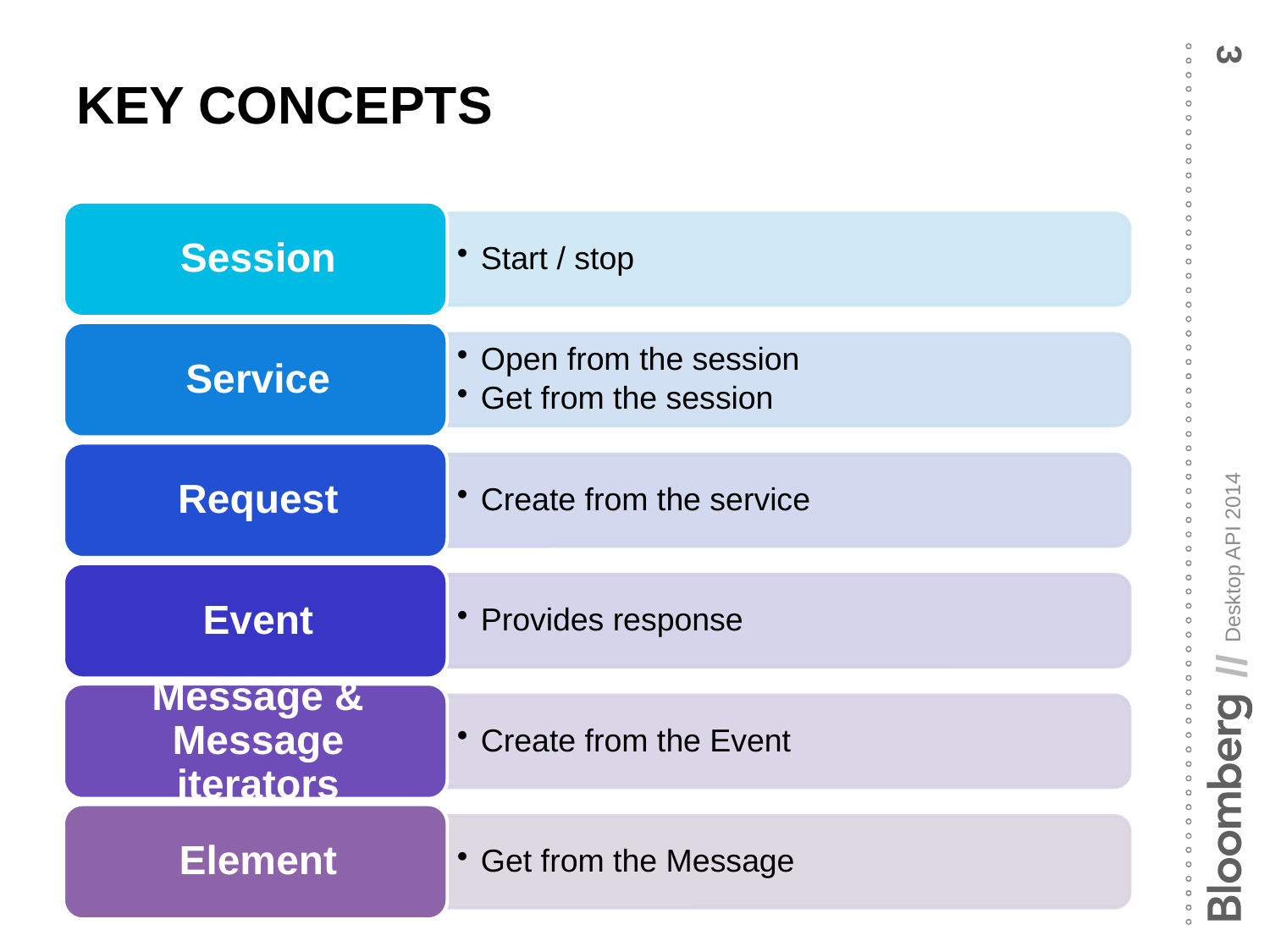

3
# Key Concepts
Start / stop
Session
Open from the session
Get from the session
Service
Create from the service
Request
Provides response
Event
Create from the Event
Message & Message iterators
Get from the Message
Element